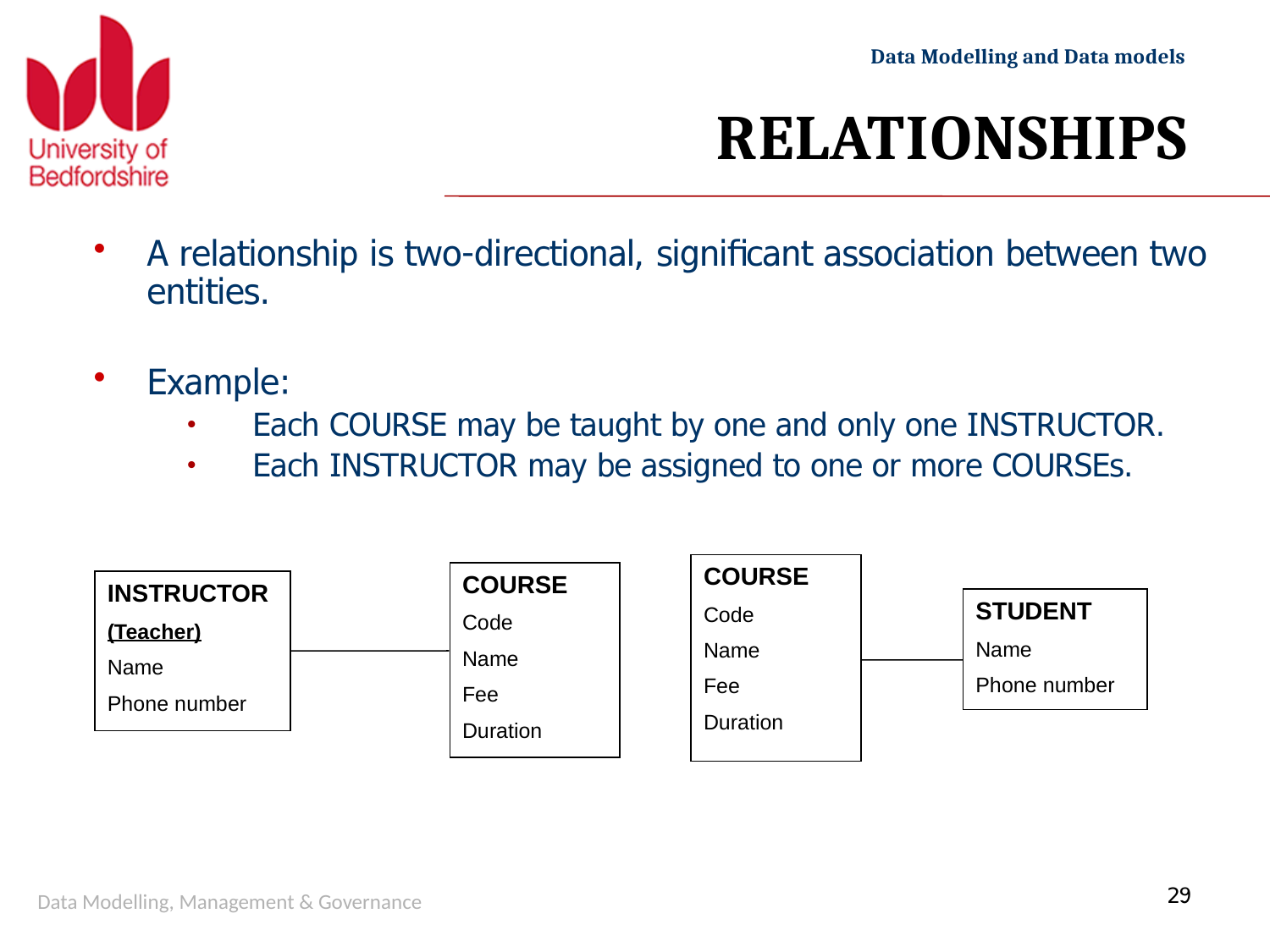

# RELATIONSHIPS
A relationship is two-directional, significant association between two entities.

Example:
Each COURSE may be taught by one and only one INSTRUCTOR.
Each INSTRUCTOR may be assigned to one or more COURSEs.

COURSE
Code
Name
Fee
Duration
STUDENT
Name
Phone number

COURSE
Code
Name
Fee
Duration
INSTRUCTOR
(Teacher)
Name
Phone number

Data Modelling, Management & Governance